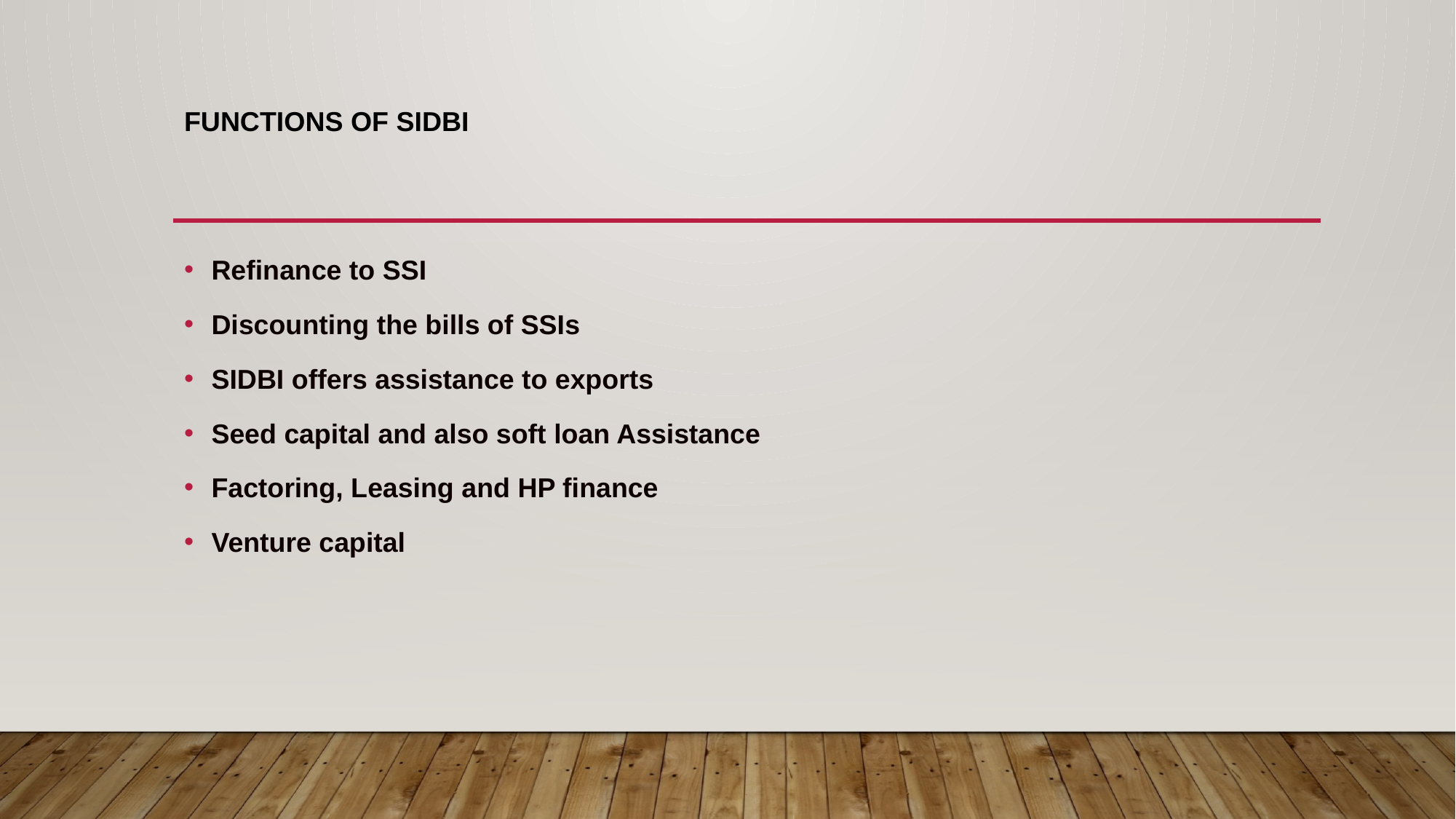

# Functions of SIDBI
Refinance to SSI
Discounting the bills of SSIs
SIDBI offers assistance to exports
Seed capital and also soft loan Assistance
Factoring, Leasing and HP finance
Venture capital